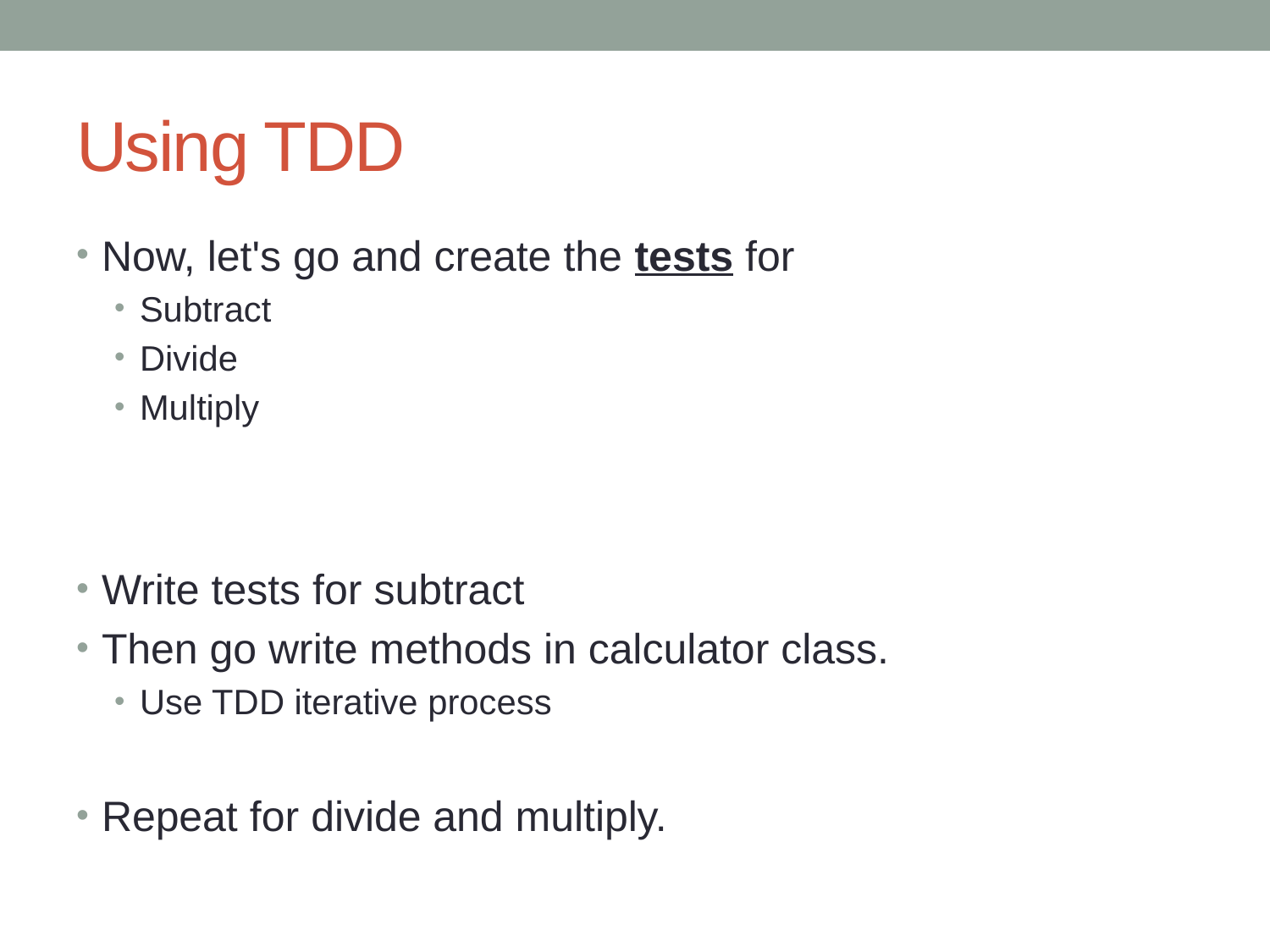

# Using TDD
Now, let's go and create the tests for
Subtract
Divide
Multiply

Write tests for subtract
Then go write methods in calculator class.
Use TDD iterative process

Repeat for divide and multiply.